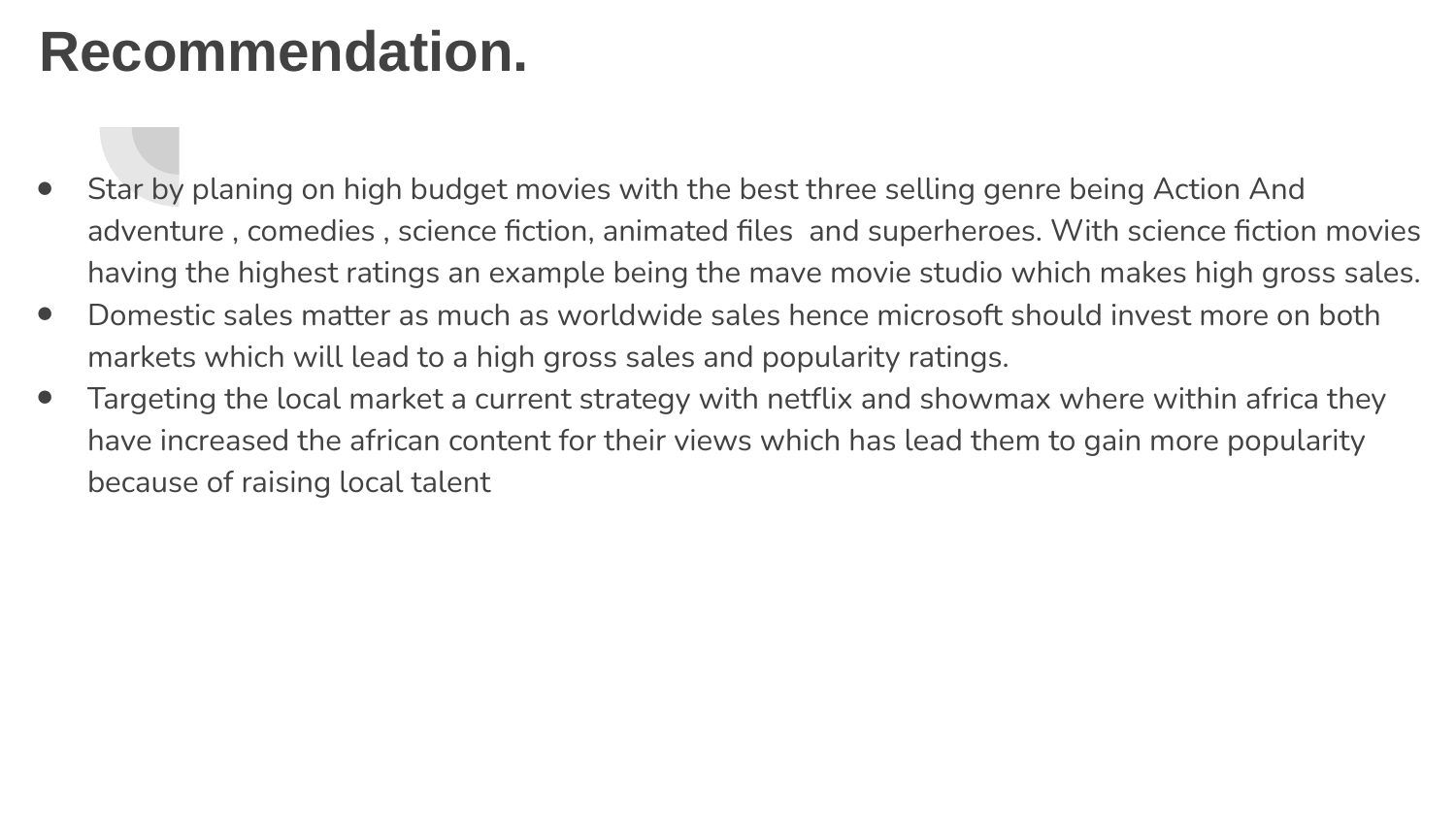

# Recommendation.
Star by planing on high budget movies with the best three selling genre being Action And adventure , comedies , science fiction, animated files  and superheroes. With science fiction movies having the highest ratings an example being the mave movie studio which makes high gross sales.
Domestic sales matter as much as worldwide sales hence microsoft should invest more on both markets which will lead to a high gross sales and popularity ratings.
Targeting the local market a current strategy with netflix and showmax where within africa they have increased the african content for their views which has lead them to gain more popularity because of raising local talent